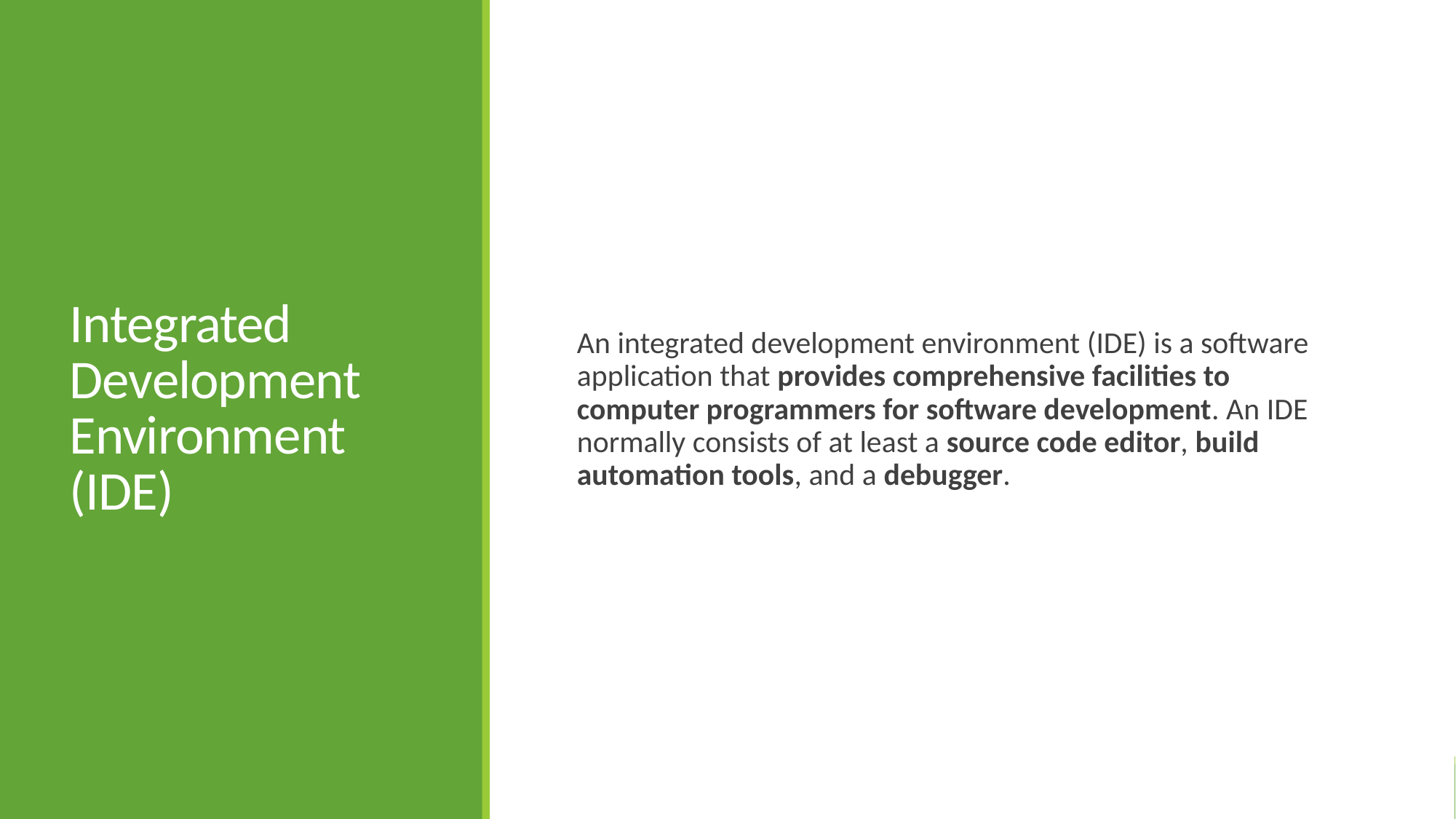

# Integrated Development Environment (IDE)
An integrated development environment (IDE) is a software application that provides comprehensive facilities to computer programmers for software development. An IDE normally consists of at least a source code editor, build automation tools, and a debugger.